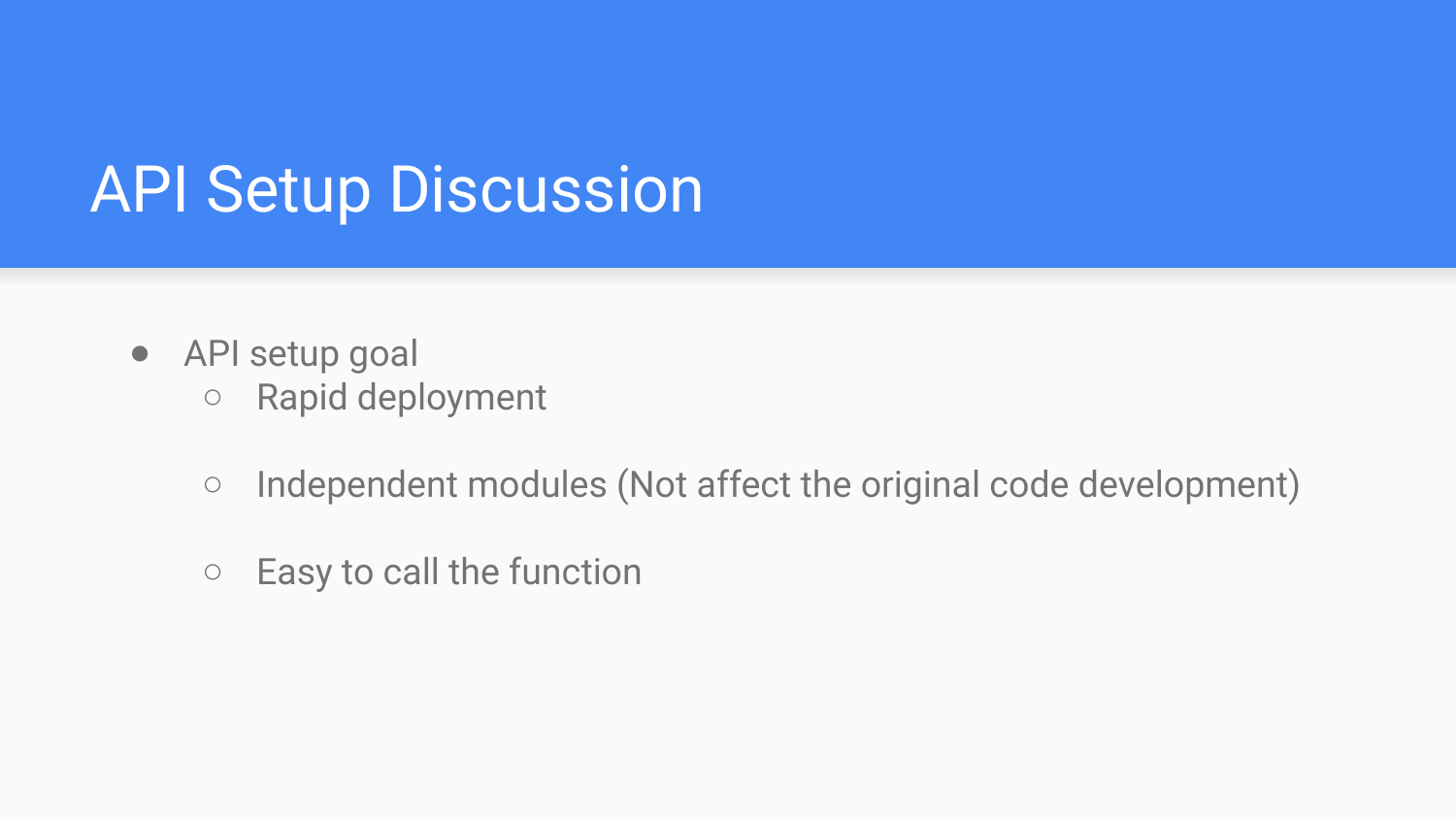

# API Setup Discussion
API setup goal
Rapid deployment

Independent modules (Not affect the original code development)

Easy to call the function